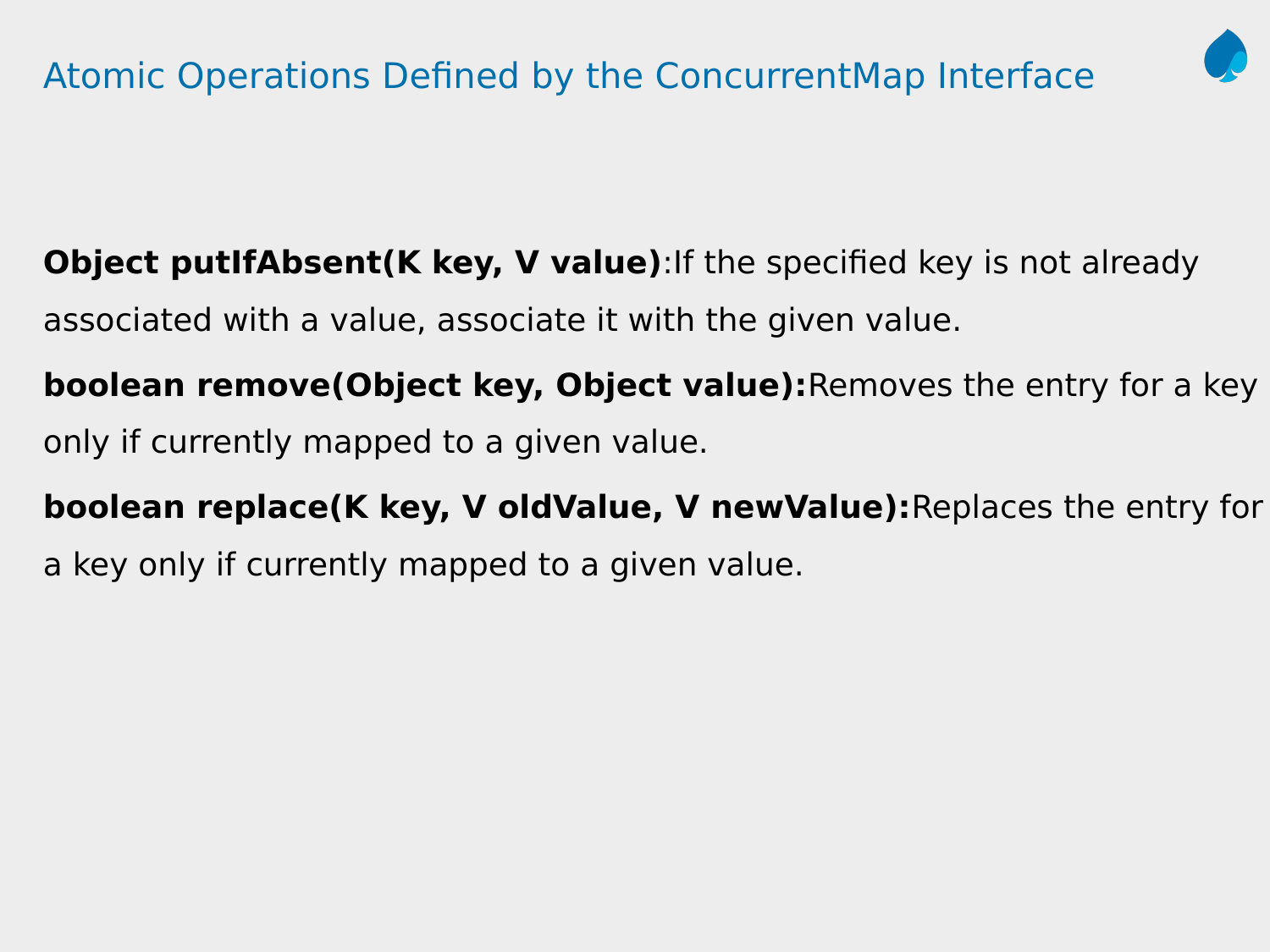

# Atomic Operations Defined by the ConcurrentMap Interface

Object putIfAbsent(K key, V value):If the specified key is not already associated with a value, associate it with the given value.
boolean remove(Object key, Object value):Removes the entry for a key only if currently mapped to a given value.
boolean replace(K key, V oldValue, V newValue):Replaces the entry for a key only if currently mapped to a given value.